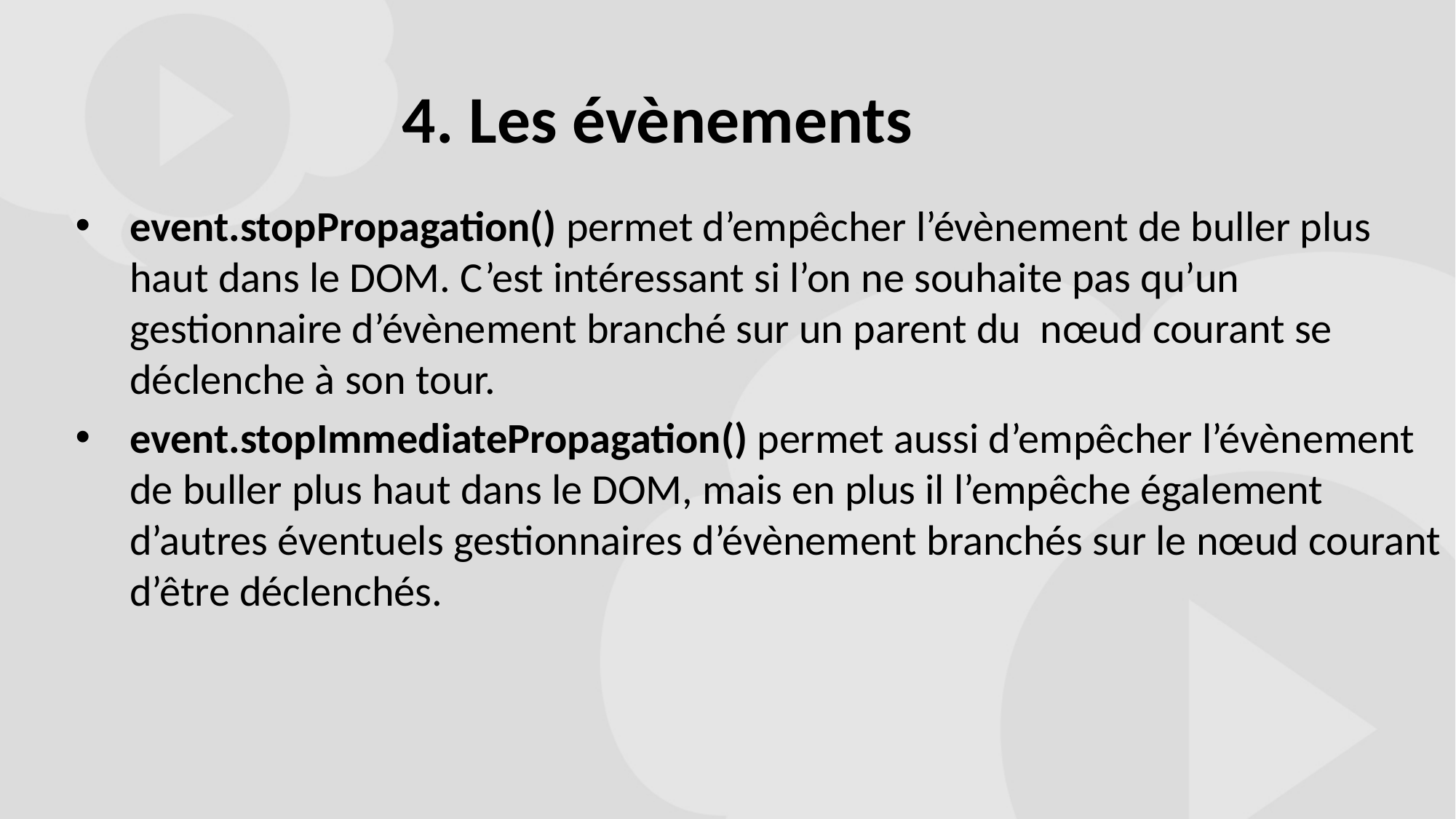

# 4. Les évènements
event.stopPropagation() permet d’empêcher l’évènement de buller plus haut dans le DOM. C’est intéressant si l’on ne souhaite pas qu’un gestionnaire d’évènement branché sur un parent du  nœud courant se déclenche à son tour.
event.stopImmediatePropagation() permet aussi d’empêcher l’évènement de buller plus haut dans le DOM, mais en plus il l’empêche également d’autres éventuels gestionnaires d’évènement branchés sur le nœud courant d’être déclenchés.